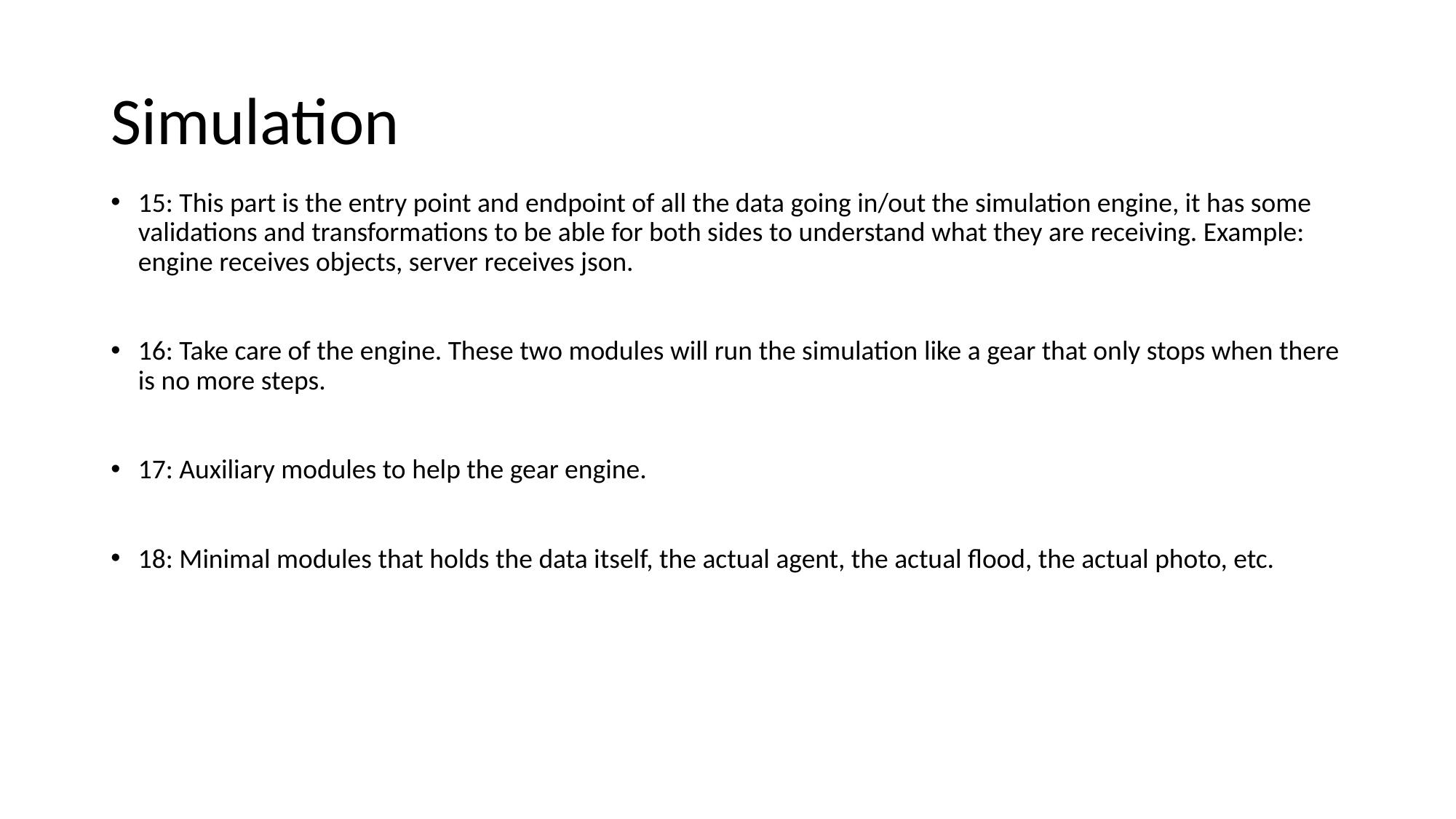

# Simulation
15: This part is the entry point and endpoint of all the data going in/out the simulation engine, it has some validations and transformations to be able for both sides to understand what they are receiving. Example: engine receives objects, server receives json.

16: Take care of the engine. These two modules will run the simulation like a gear that only stops when there is no more steps.

17: Auxiliary modules to help the gear engine.

18: Minimal modules that holds the data itself, the actual agent, the actual flood, the actual photo, etc.